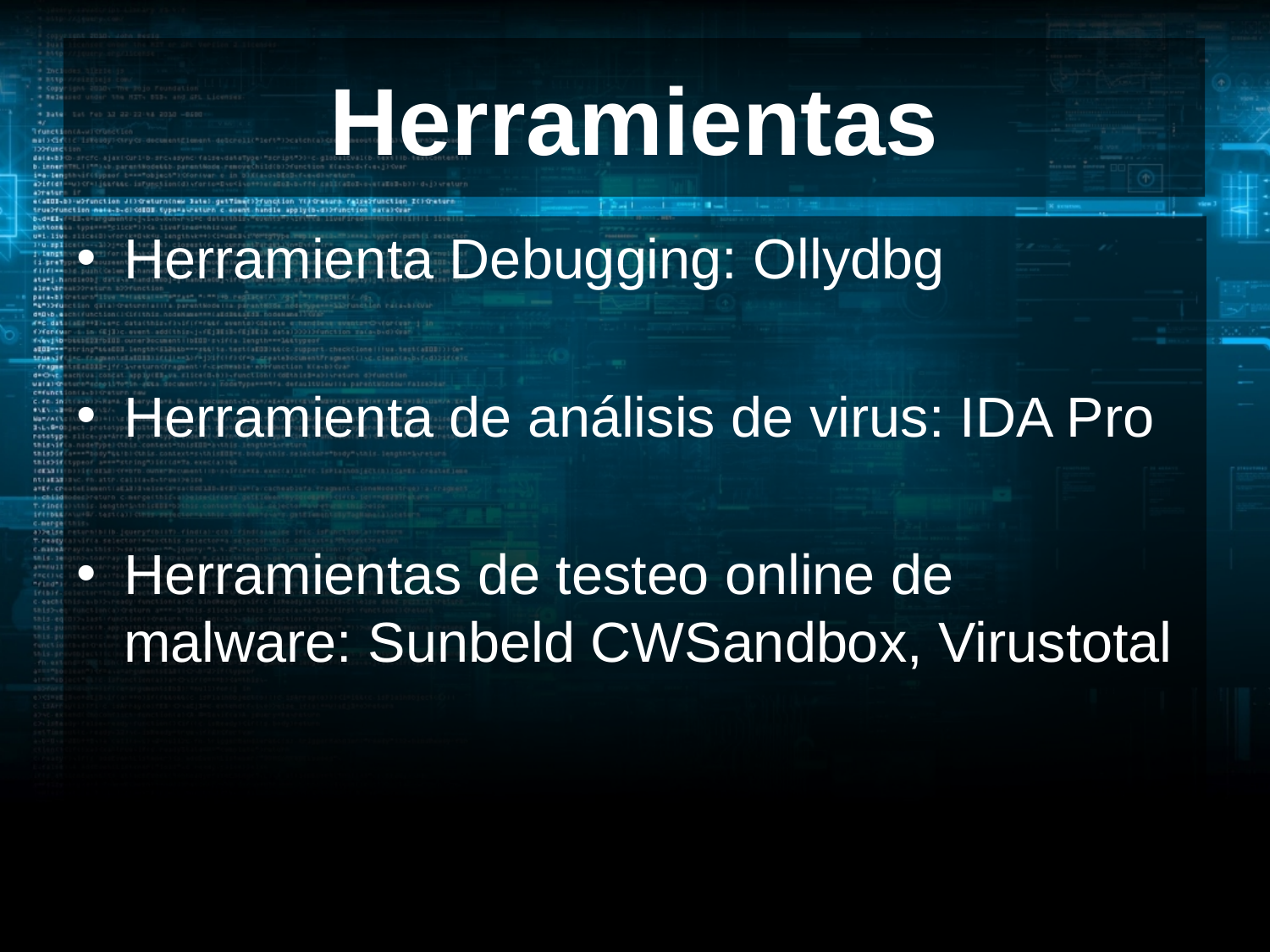

# Herramientas
Herramienta Debugging: Ollydbg

Herramienta de análisis de virus: IDA Pro

Herramientas de testeo online de malware: Sunbeld CWSandbox, Virustotal